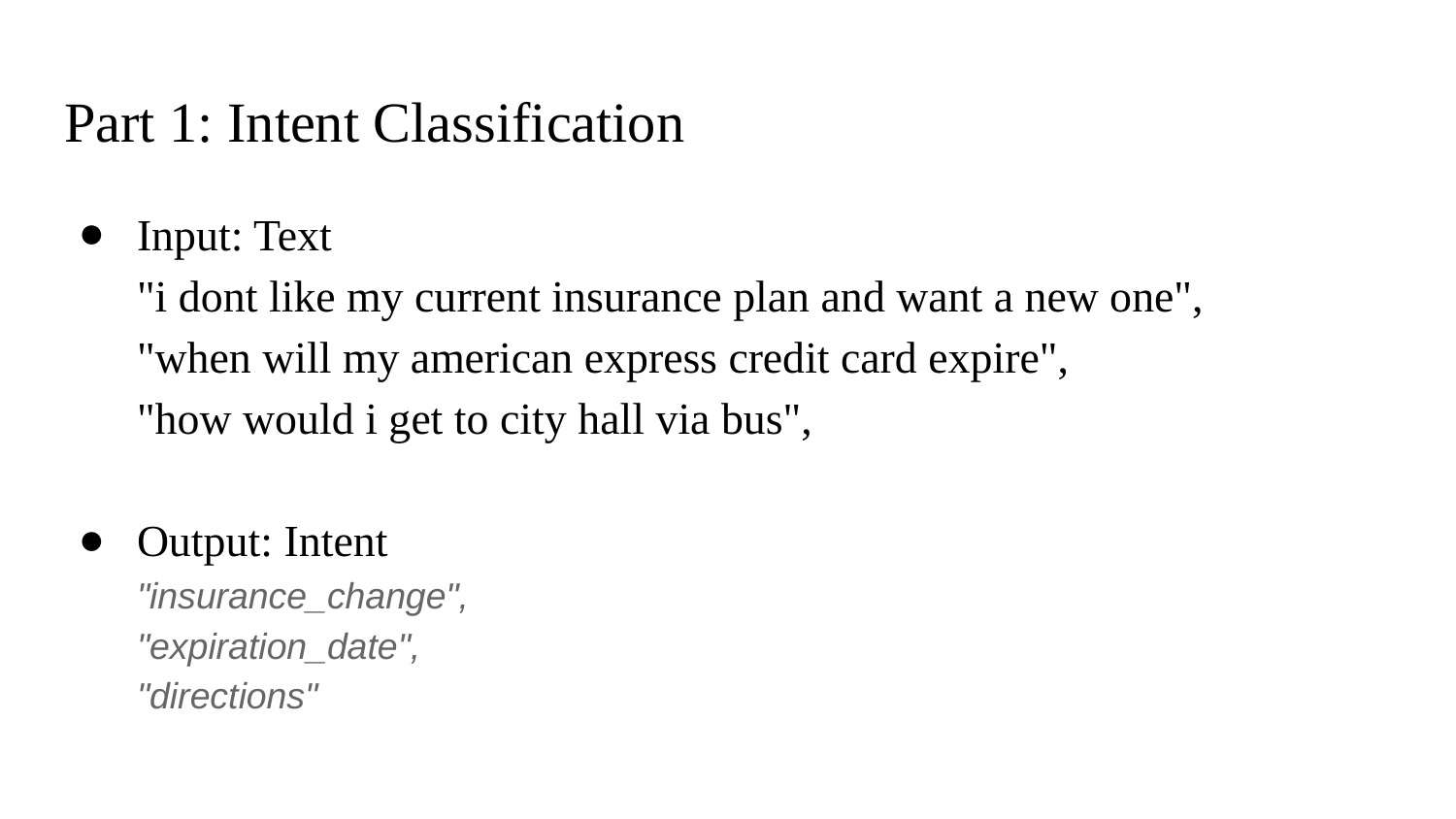

# Part 1: Intent Classification
Input: Text
"i dont like my current insurance plan and want a new one",
"when will my american express credit card expire",
"how would i get to city hall via bus",

Output: Intent
"insurance_change",
"expiration_date",
"directions"